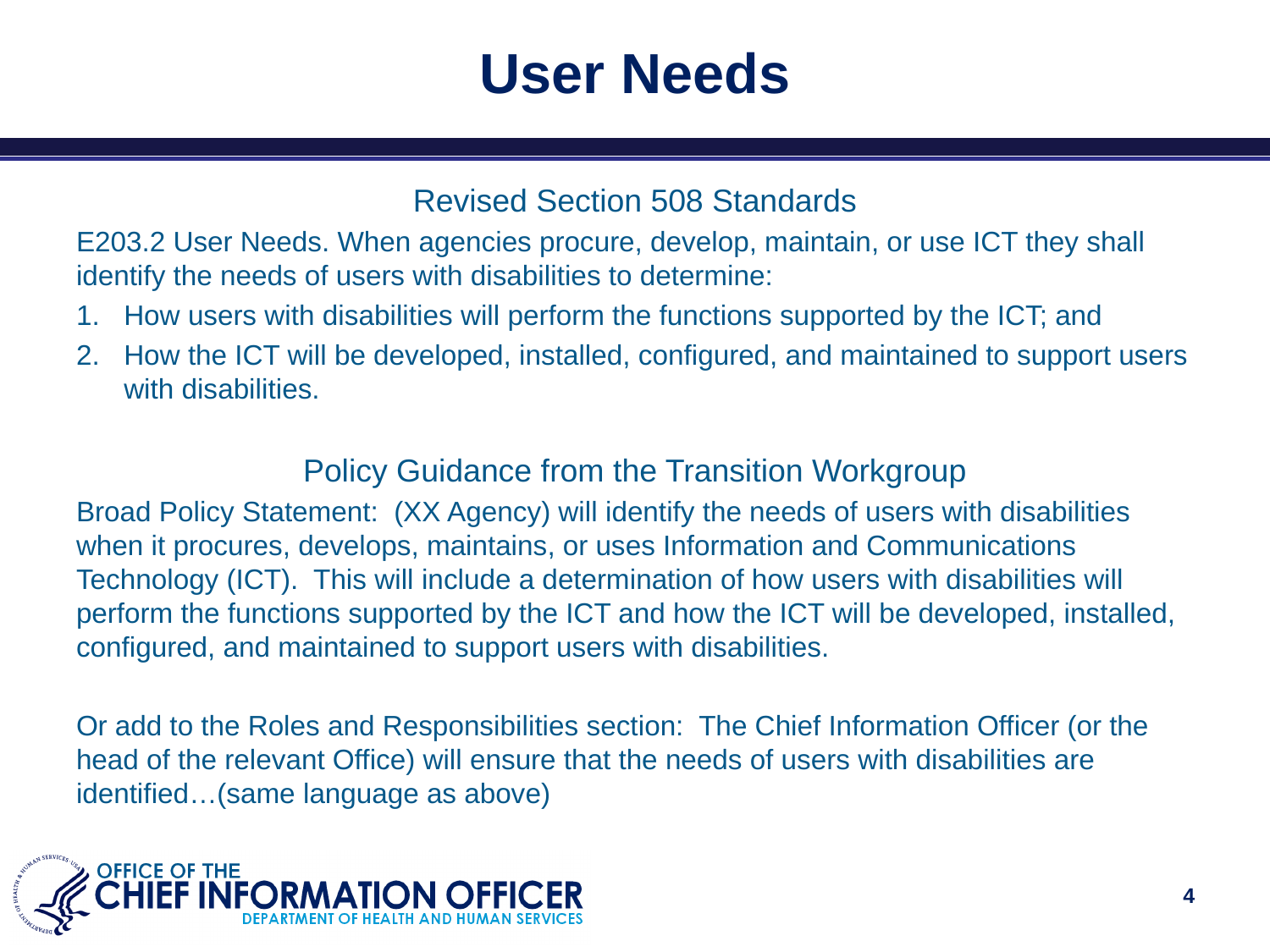

# User Needs
Revised Section 508 Standards
E203.2 User Needs. When agencies procure, develop, maintain, or use ICT they shall identify the needs of users with disabilities to determine:
How users with disabilities will perform the functions supported by the ICT; and
How the ICT will be developed, installed, configured, and maintained to support users with disabilities.

Policy Guidance from the Transition Workgroup
Broad Policy Statement:  (XX Agency) will identify the needs of users with disabilities when it procures, develops, maintains, or uses Information and Communications Technology (ICT).  This will include a determination of how users with disabilities will perform the functions supported by the ICT and how the ICT will be developed, installed, configured, and maintained to support users with disabilities.

Or add to the Roles and Responsibilities section:  The Chief Information Officer (or the head of the relevant Office) will ensure that the needs of users with disabilities are identified…(same language as above)

4